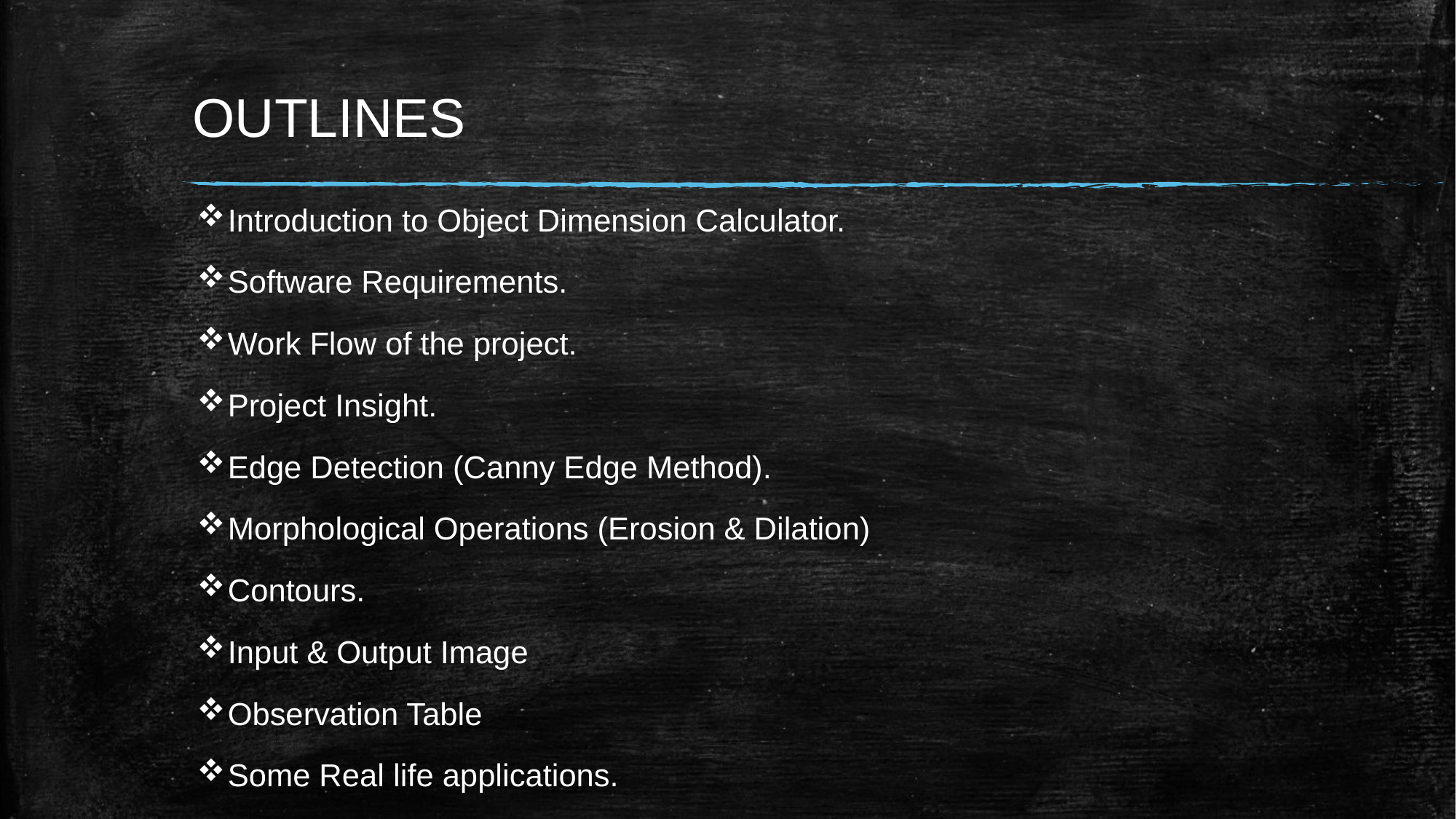

# OUTLINES
Introduction to Object Dimension Calculator.
Software Requirements.
Work Flow of the project.
Project Insight.
Edge Detection (Canny Edge Method).
Morphological Operations (Erosion & Dilation)
Contours.
Input & Output Image
Observation Table
Some Real life applications.